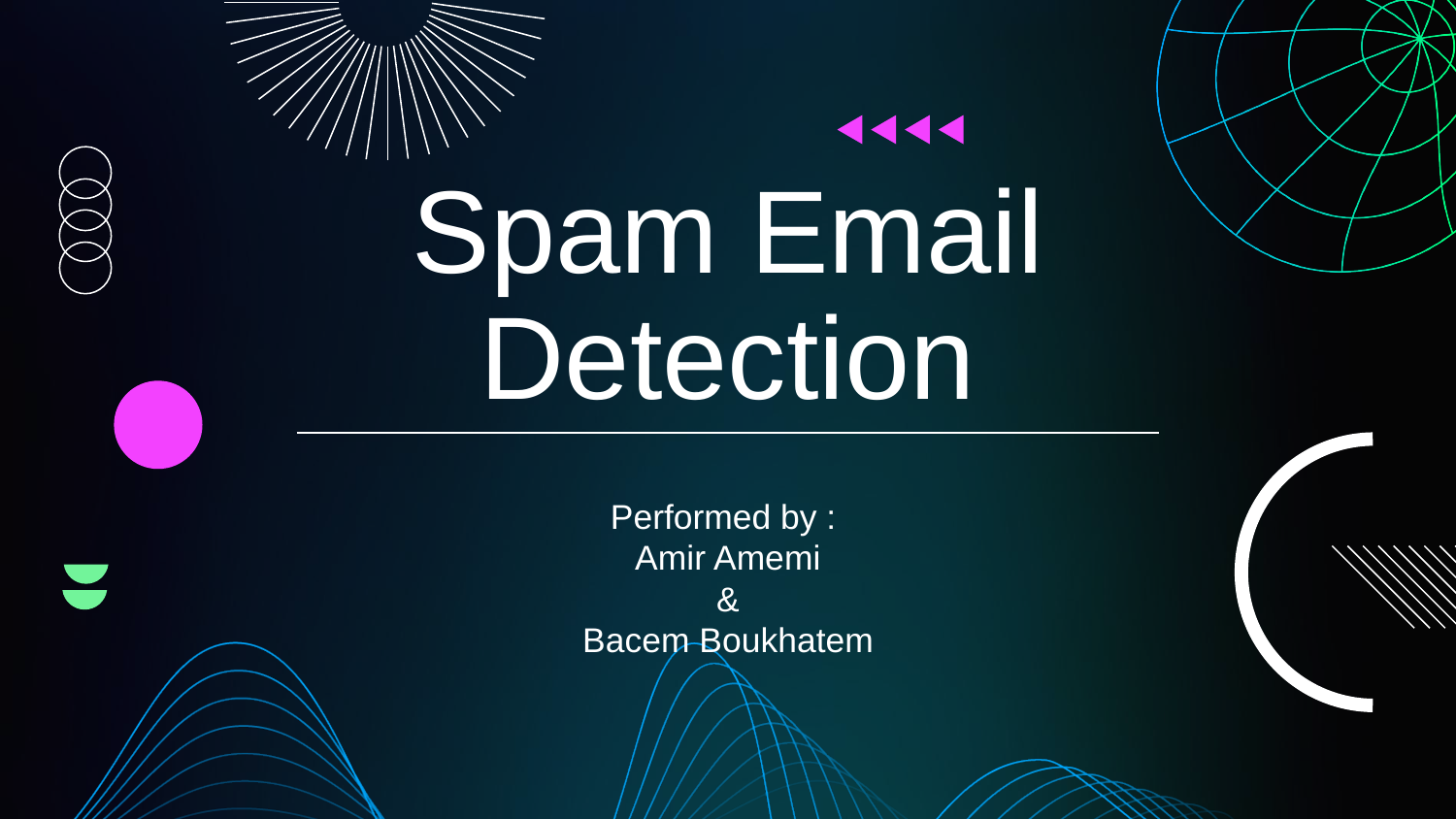

# Spam Email Detection

Performed by :
Amir Amemi
&
Bacem Boukhatem